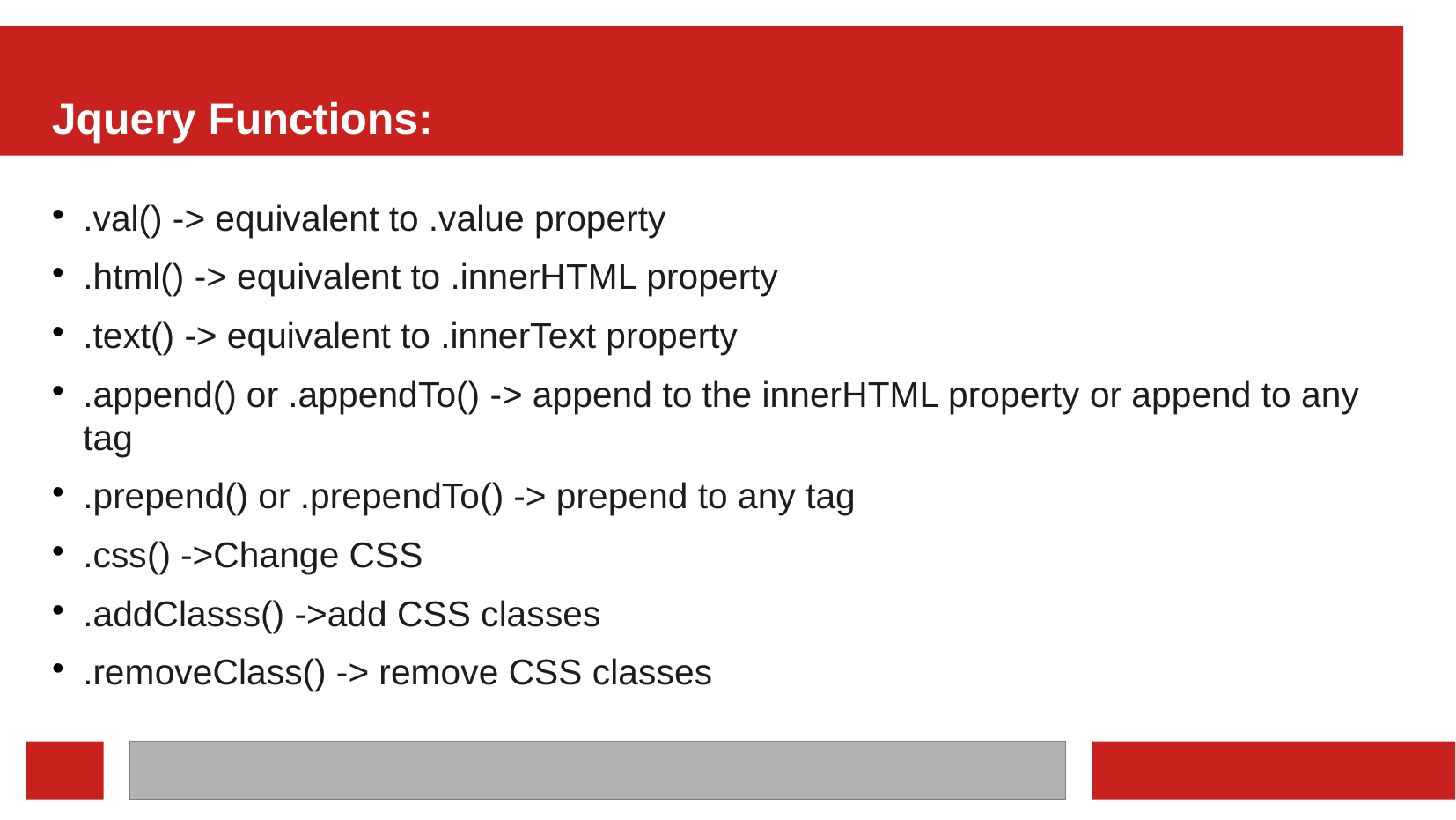

Jquery Functions:
.val() -> equivalent to .value property
.html() -> equivalent to .innerHTML property
.text() -> equivalent to .innerText property
.append() or .appendTo() -> append to the innerHTML property or append to any tag
.prepend() or .prependTo() -> prepend to any tag
.css() ->Change CSS
.addClasss() ->add CSS classes
.removeClass() -> remove CSS classes